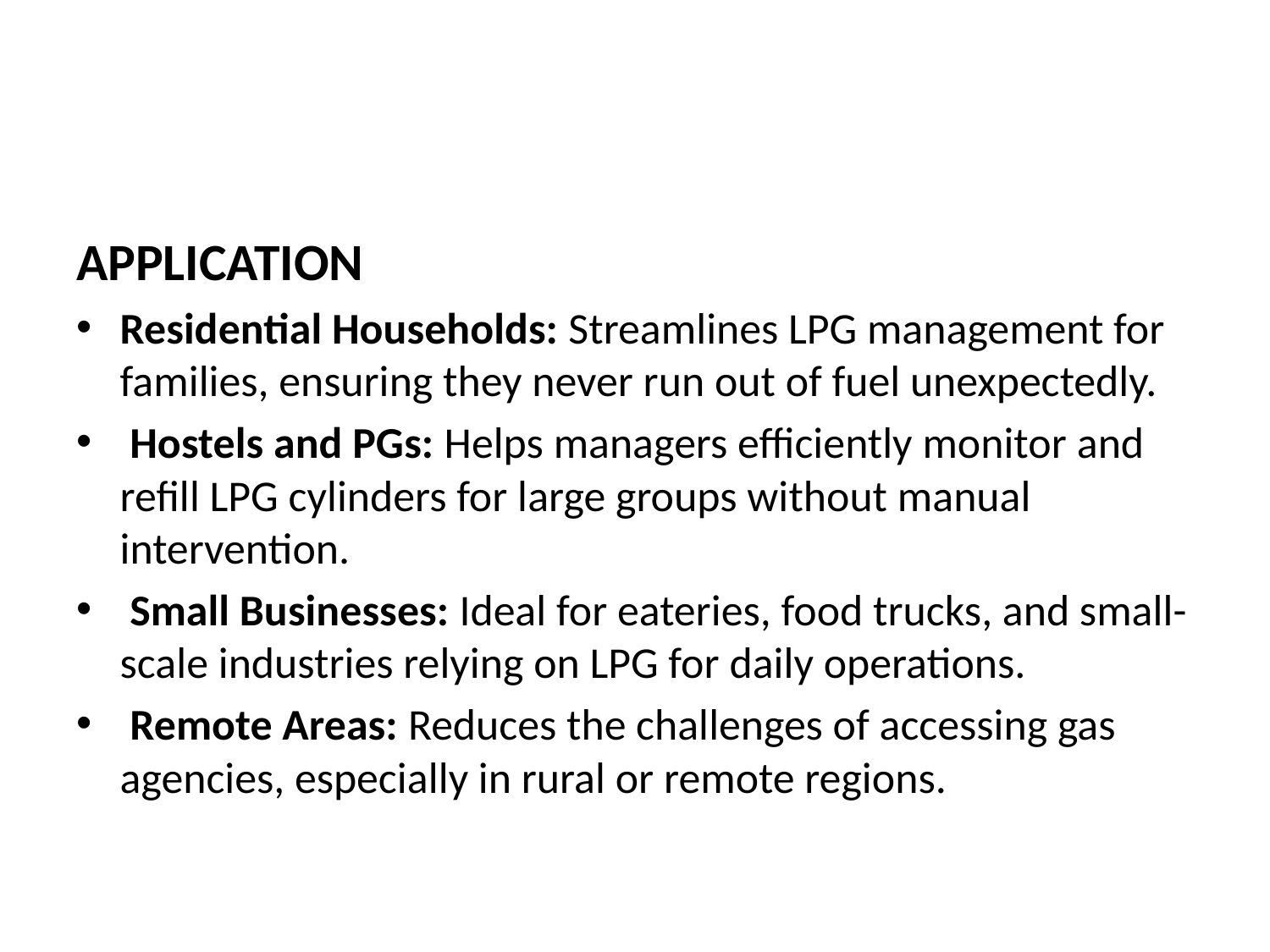

#
APPLICATION
Residential Households: Streamlines LPG management for families, ensuring they never run out of fuel unexpectedly.
 Hostels and PGs: Helps managers efficiently monitor and refill LPG cylinders for large groups without manual intervention.
 Small Businesses: Ideal for eateries, food trucks, and small-scale industries relying on LPG for daily operations.
 Remote Areas: Reduces the challenges of accessing gas agencies, especially in rural or remote regions.